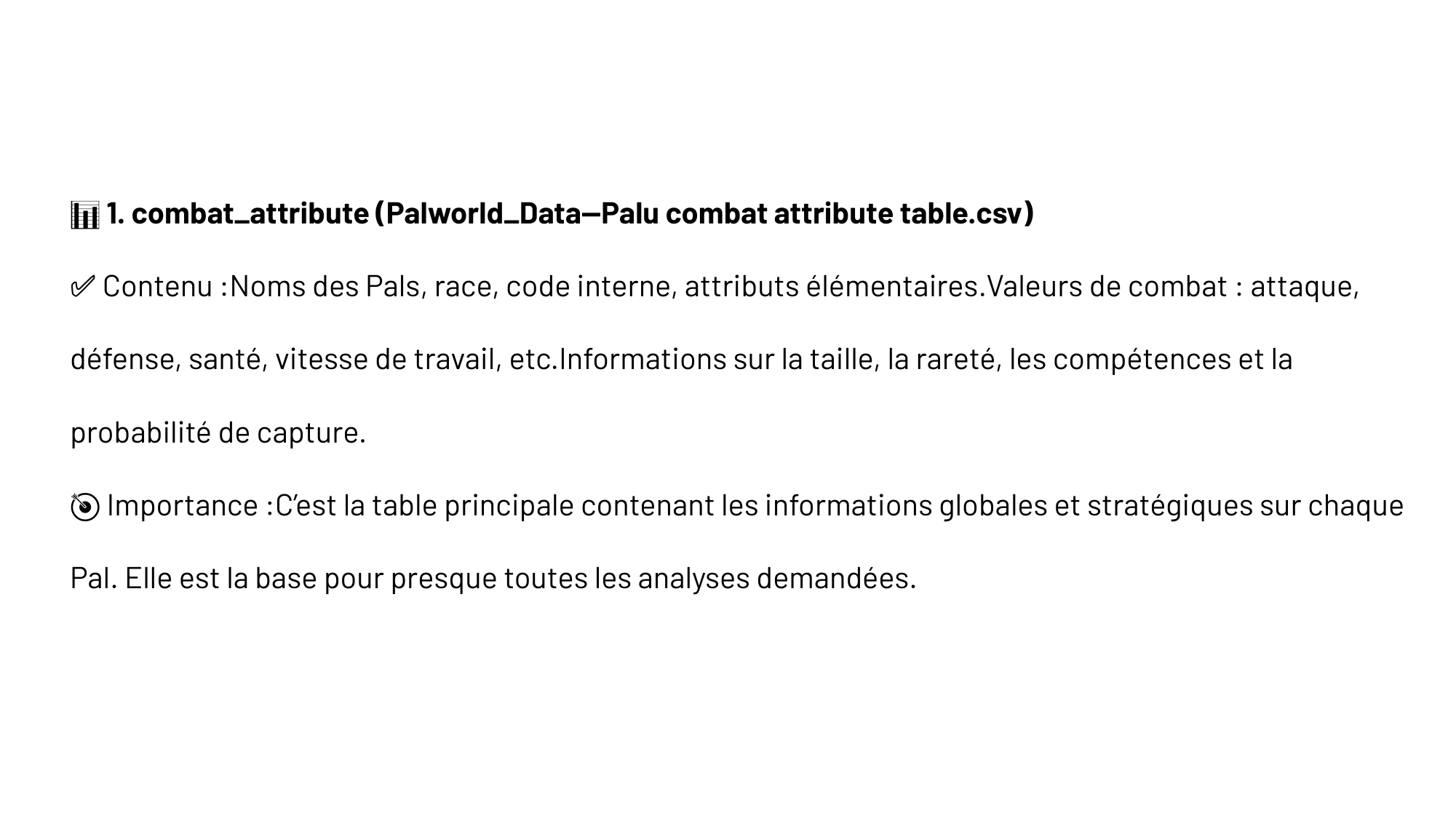

📊 1. combat_attribute (Palworld_Data--Palu combat attribute table.csv)
✅ Contenu :Noms des Pals, race, code interne, attributs élémentaires.Valeurs de combat : attaque, défense, santé, vitesse de travail, etc.Informations sur la taille, la rareté, les compétences et la probabilité de capture.
🎯 Importance :C’est la table principale contenant les informations globales et stratégiques sur chaque Pal. Elle est la base pour presque toutes les analyses demandées.